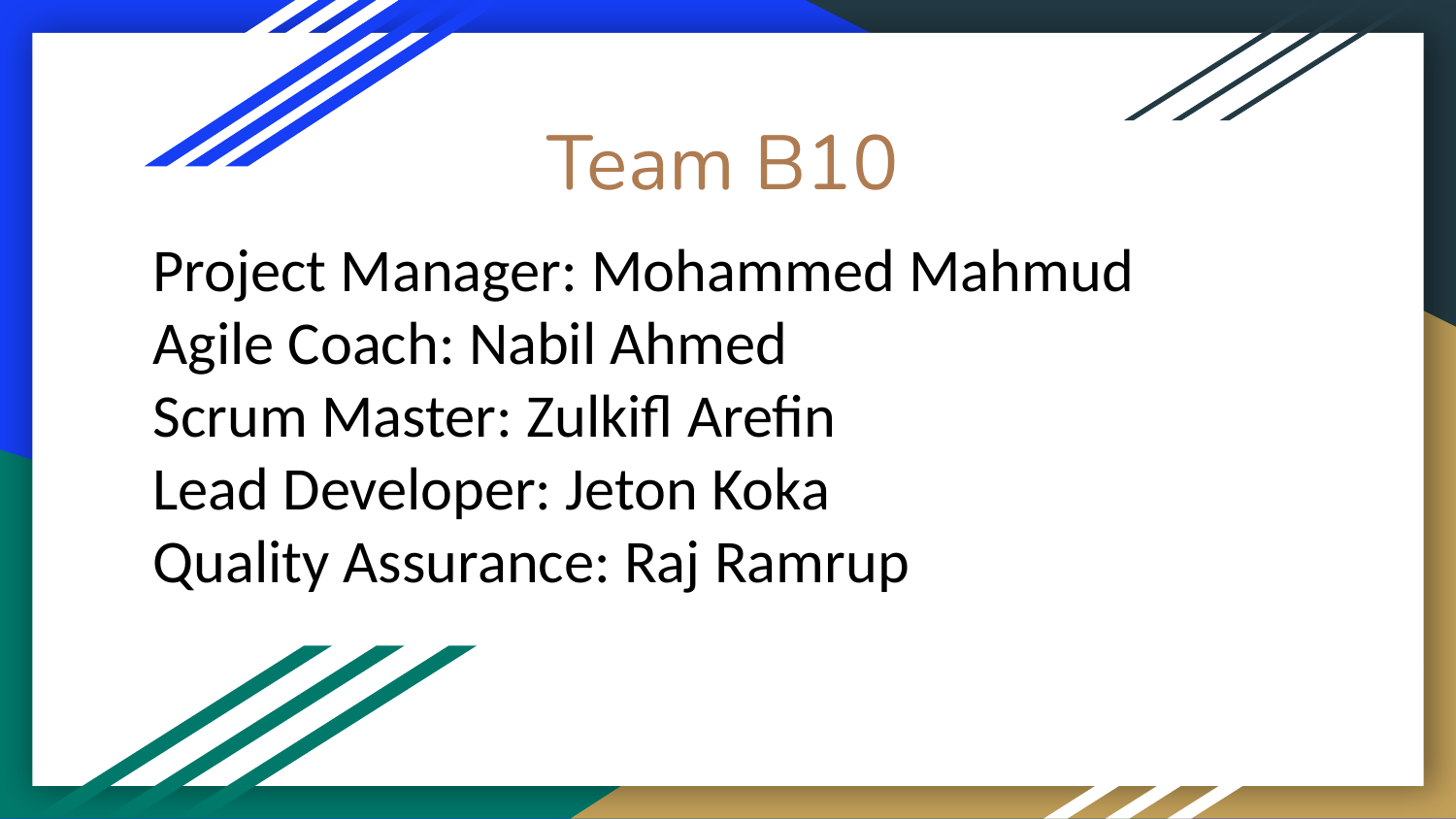

# Team B10
Project Manager: Mohammed Mahmud
Agile Coach: Nabil Ahmed
Scrum Master: Zulkifl Arefin
Lead Developer: Jeton Koka
Quality Assurance: Raj Ramrup